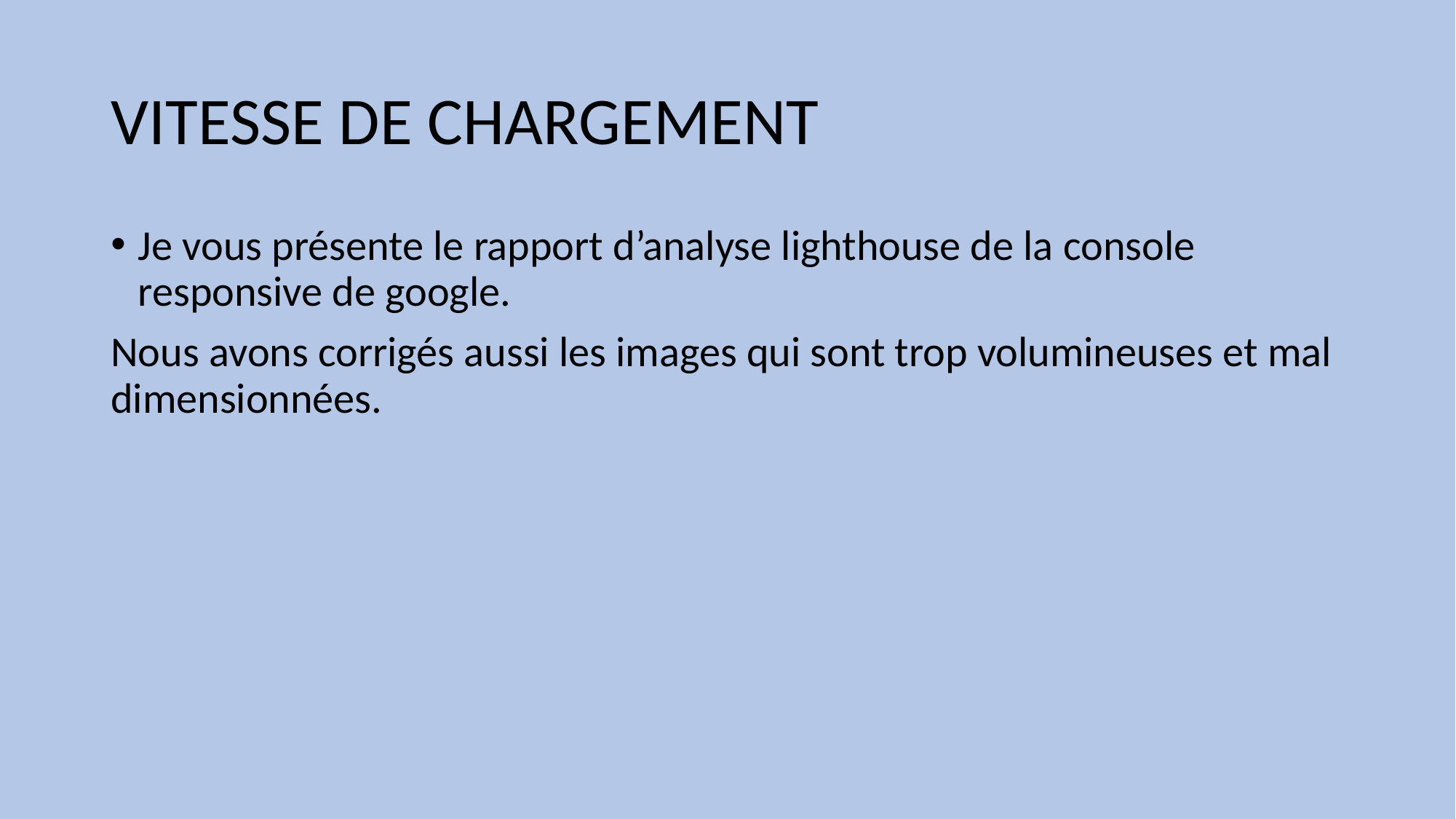

# VITESSE DE CHARGEMENT
Je vous présente le rapport d’analyse lighthouse de la console responsive de google.
Nous avons corrigés aussi les images qui sont trop volumineuses et mal dimensionnées.